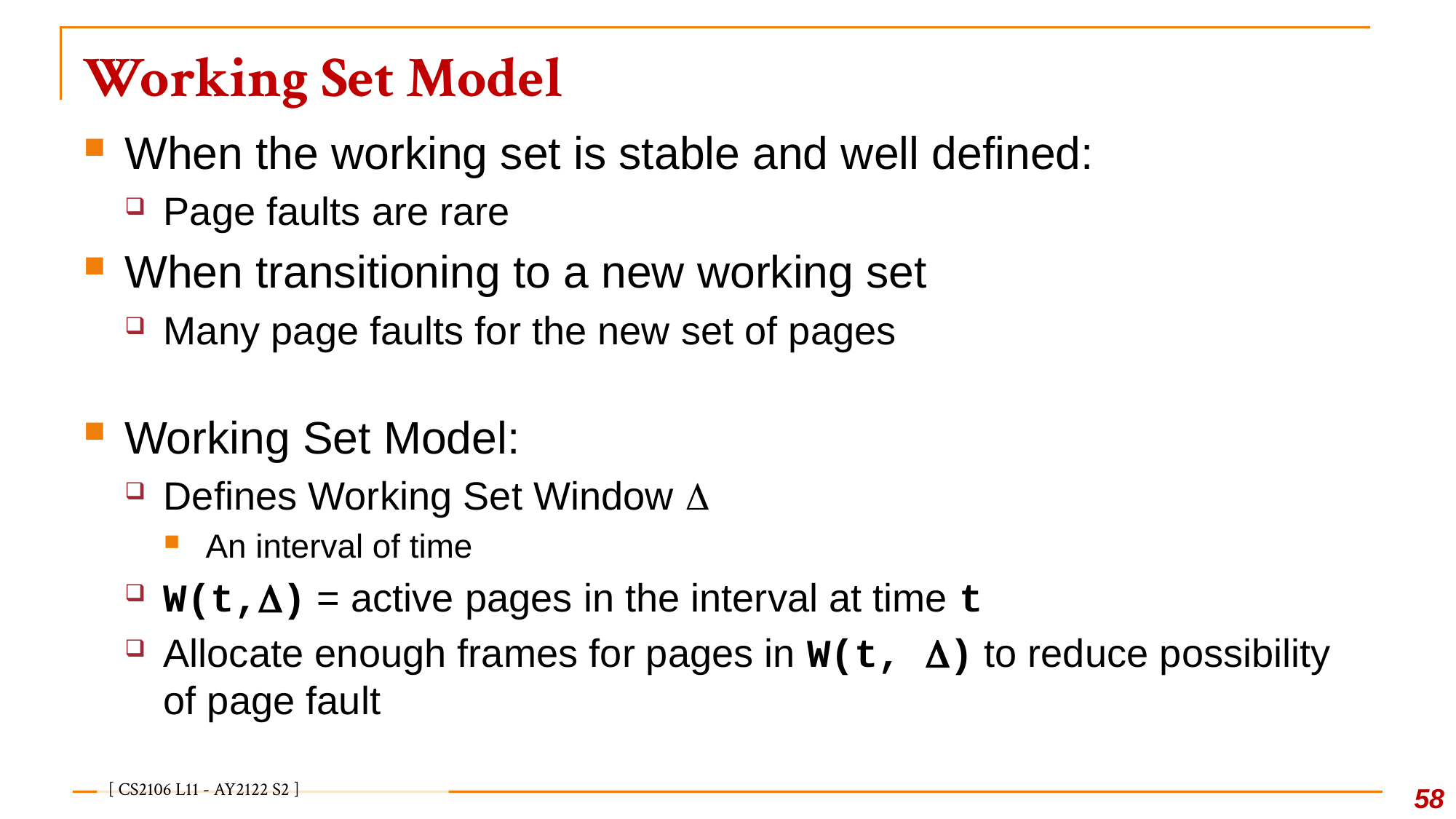

# Working Set Model
When the working set is stable and well defined:
Page faults are rare
When transitioning to a new working set
Many page faults for the new set of pages

Working Set Model:
Defines Working Set Window Δ
An interval of time
W(t,Δ) = active pages in the interval at time t
Allocate enough frames for pages in W(t, Δ) to reduce possibility of page fault

58
[ CS2106 L11 - AY2122 S2 ]